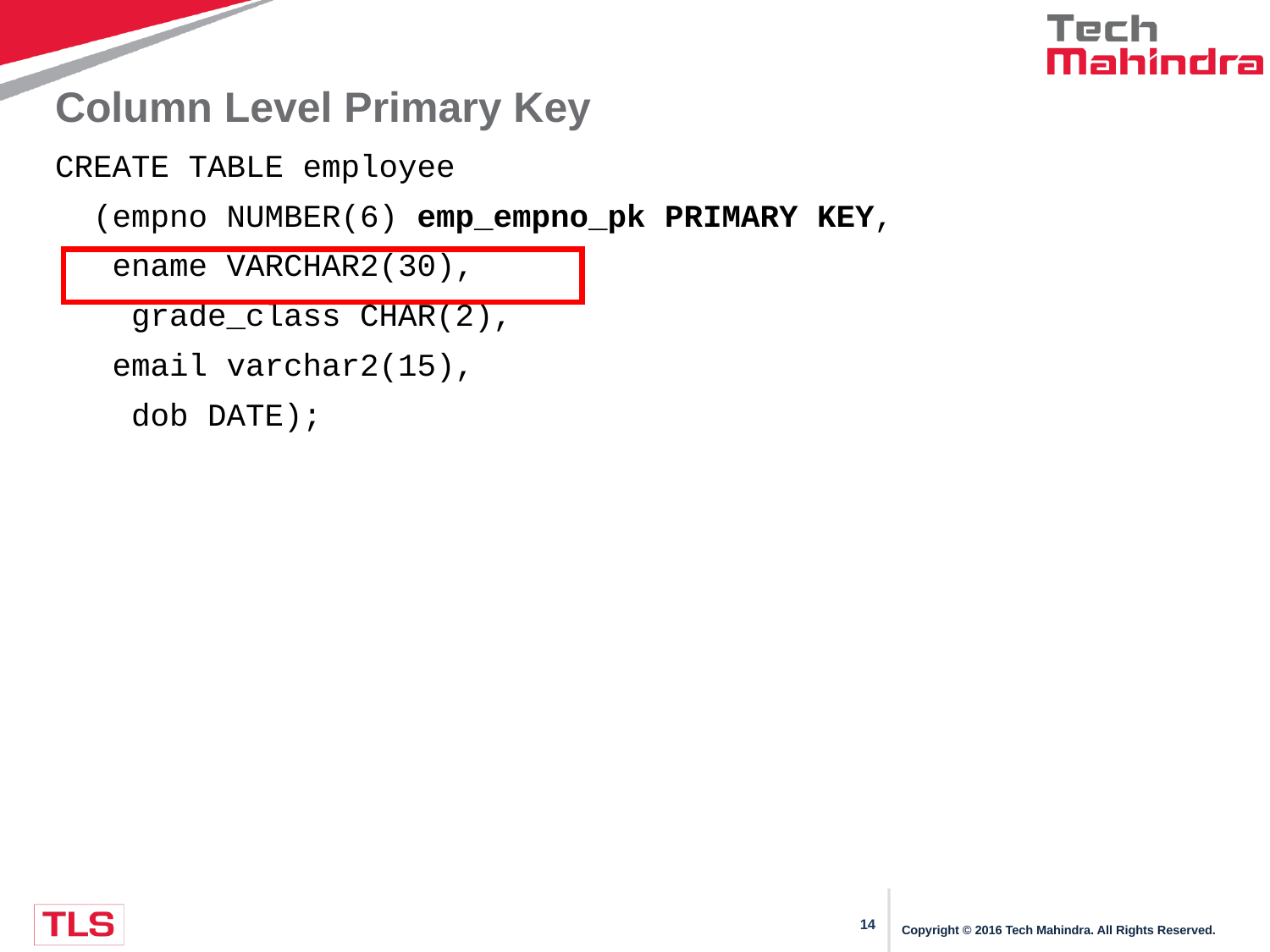

# Column Level Primary Key
CREATE TABLE employee
  (empno NUMBER(6) emp_empno_pk PRIMARY KEY,
   ename VARCHAR2(30),
    grade_class CHAR(2),
   email varchar2(15),
    dob DATE);

Copyright © 2016 Tech Mahindra. All Rights Reserved.